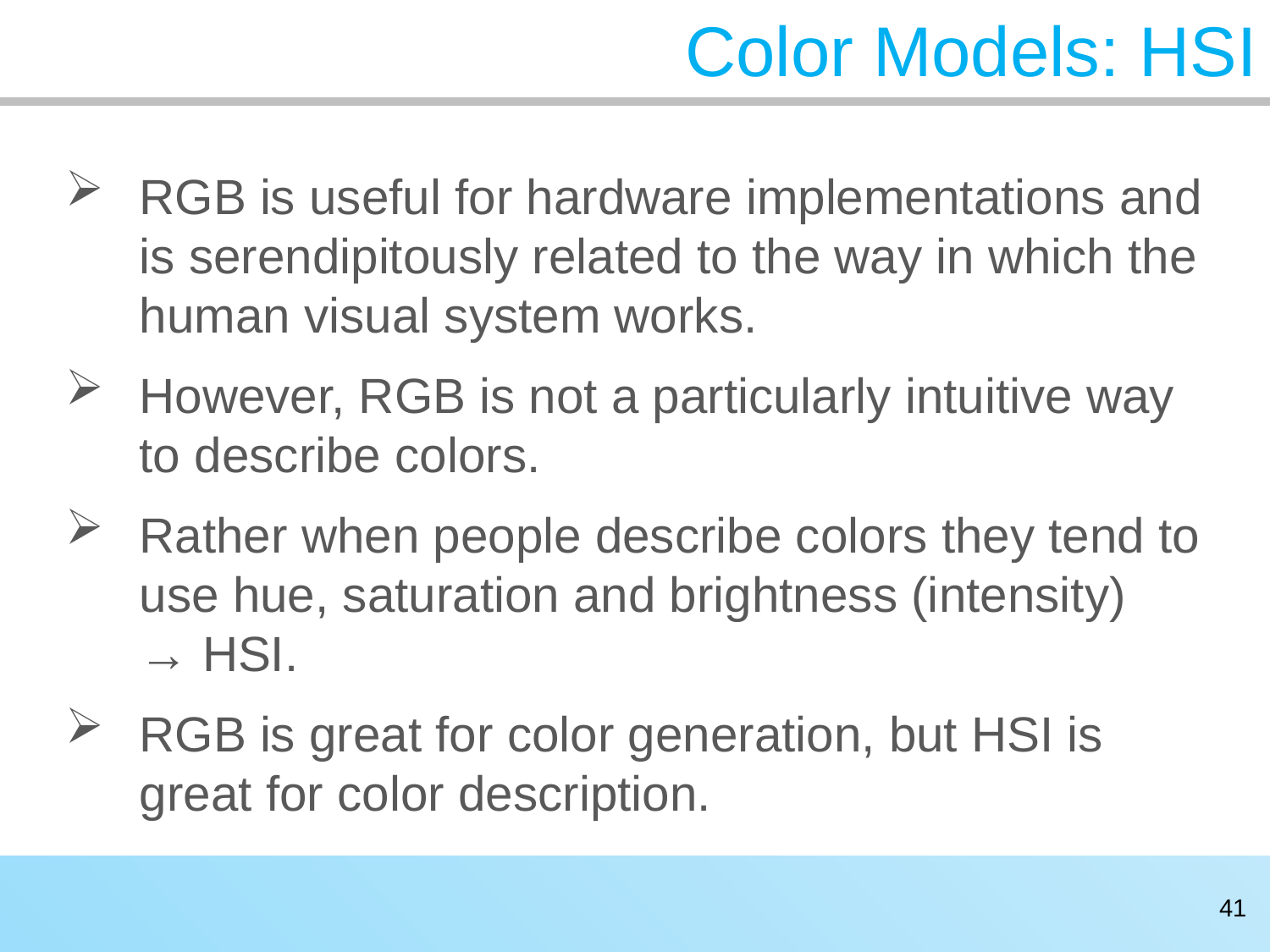

# Color Models: HSI
RGB is useful for hardware implementations and is serendipitously related to the way in which the human visual system works.
However, RGB is not a particularly intuitive way to describe colors.
Rather when people describe colors they tend to use hue, saturation and brightness (intensity)   → HSI.
RGB is great for color generation, but HSI is great for color description.
41